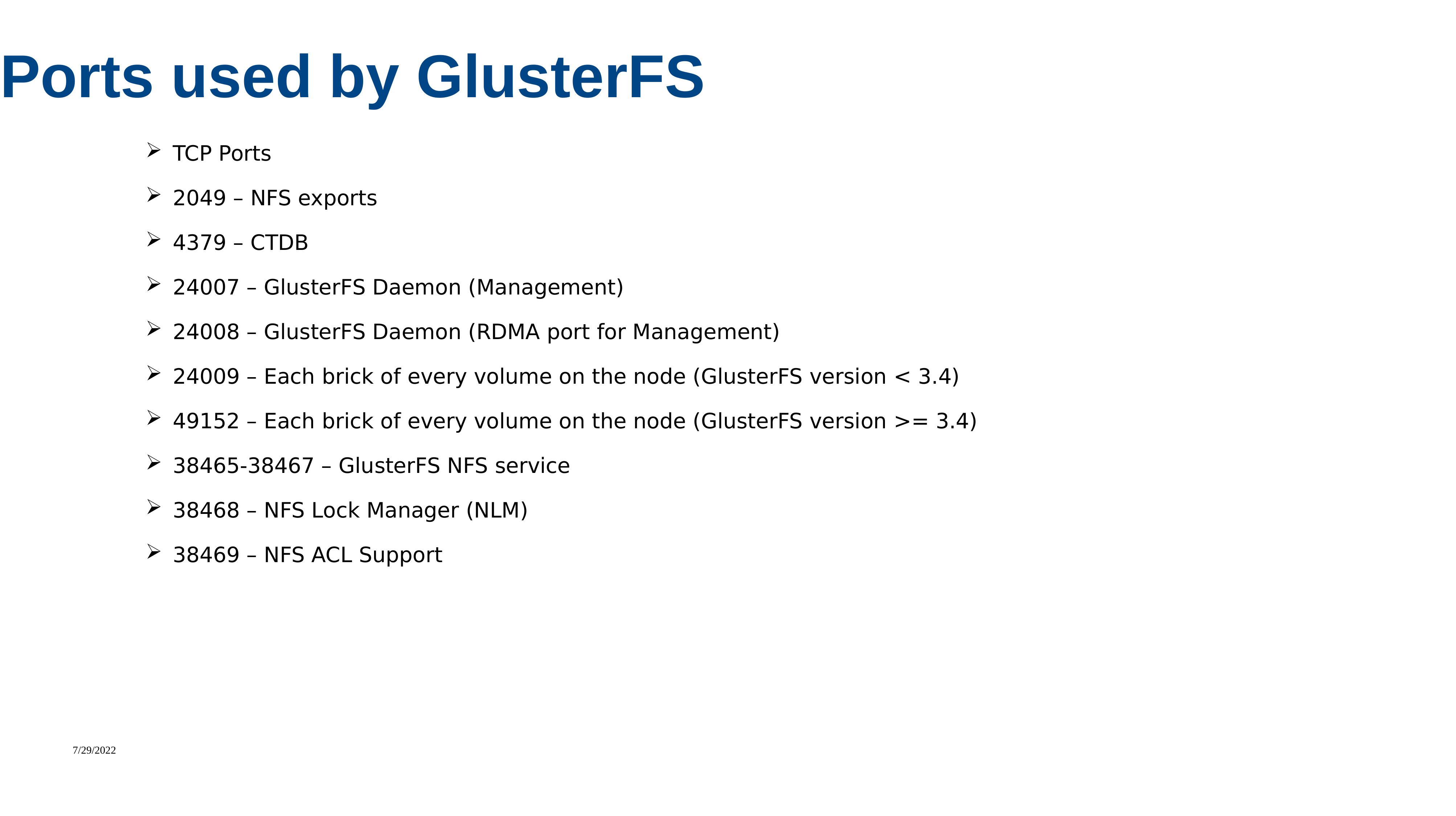

Ports used by GlusterFS

TCP Ports
2049 – NFS exports
4379 – CTDB
24007 – GlusterFS Daemon (Management)
24008 – GlusterFS Daemon (RDMA port for Management)
24009 – Each brick of every volume on the node (GlusterFS version < 3.4)
49152 – Each brick of every volume on the node (GlusterFS version >= 3.4)
38465-38467 – GlusterFS NFS service
38468 – NFS Lock Manager (NLM)
38469 – NFS ACL Support
7/29/2022